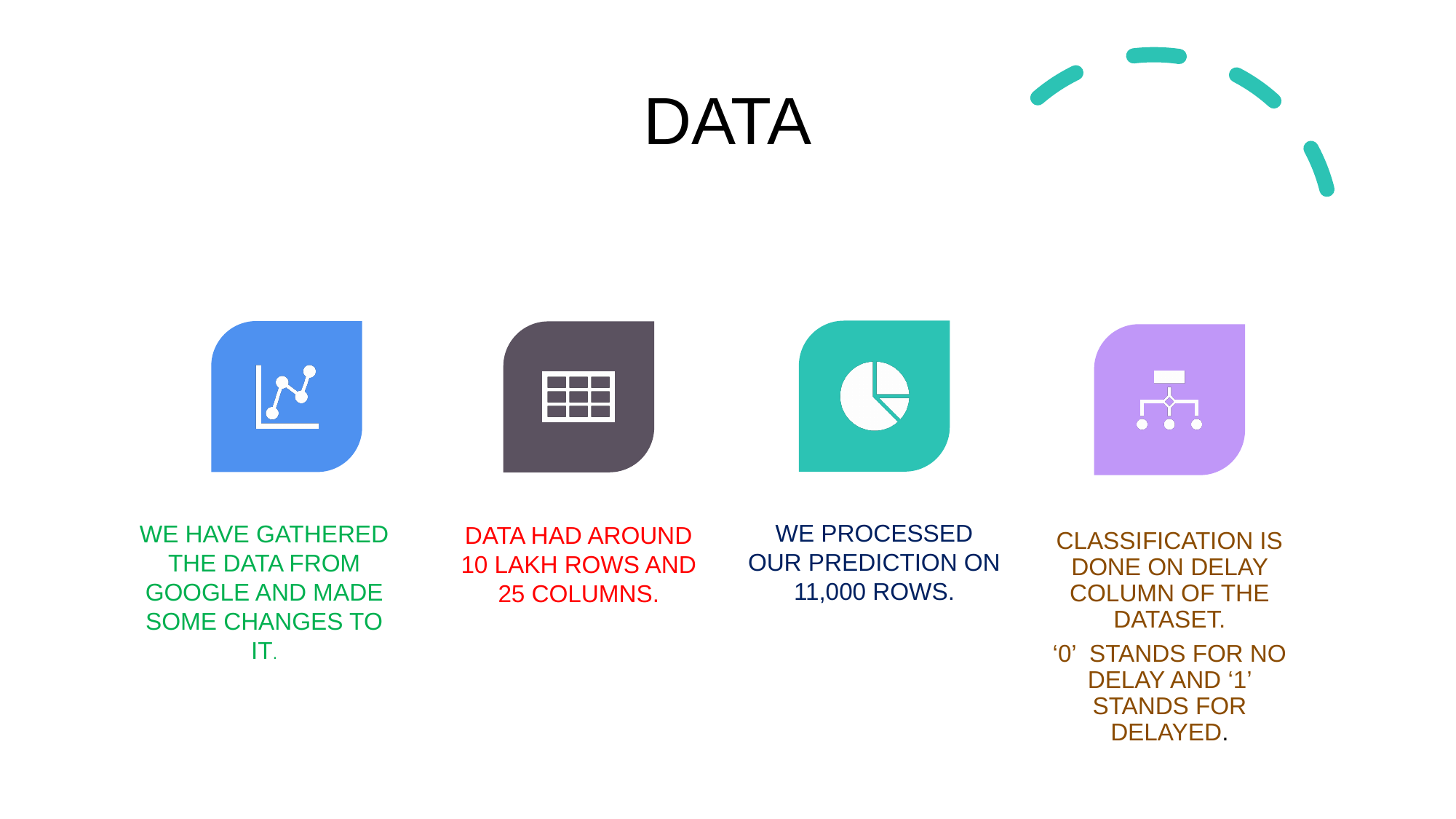

# DATA

We have gathered the data from google and made some changes to it.
Data had around 10 lakh rows and 25 columns.
We processed our prediction on 11,000 rows.
Classification is done on DELAY column of the dataset.
‘0’  stands for no delay and ‘1’ stands for delayed.